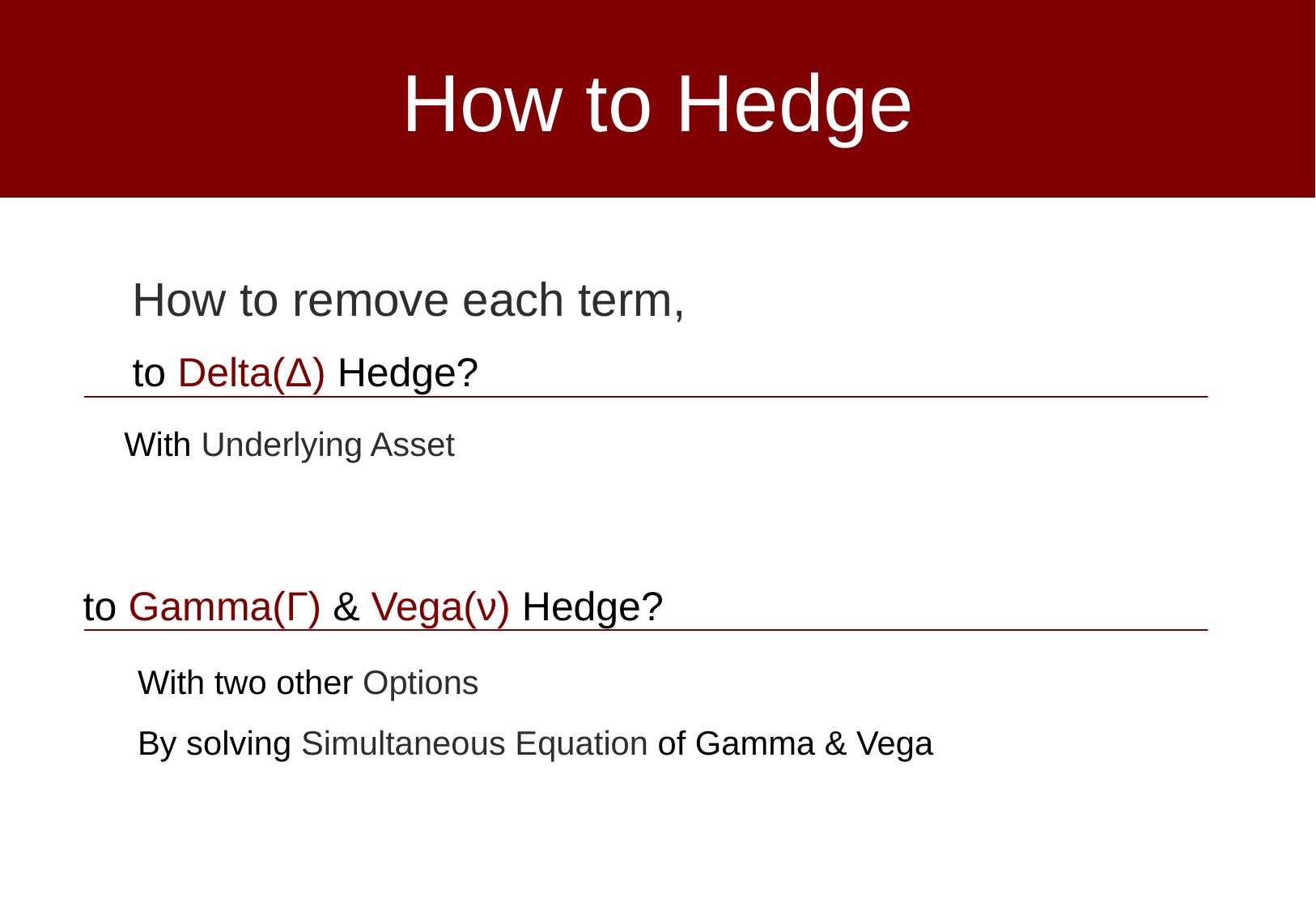

How to Hedge
How to remove each term,

to Delta(Δ) Hedge?
With Underlying Asset
to Gamma(Γ) & Vega(ν) Hedge?
With two other Options
By solving Simultaneous Equation of Gamma & Vega